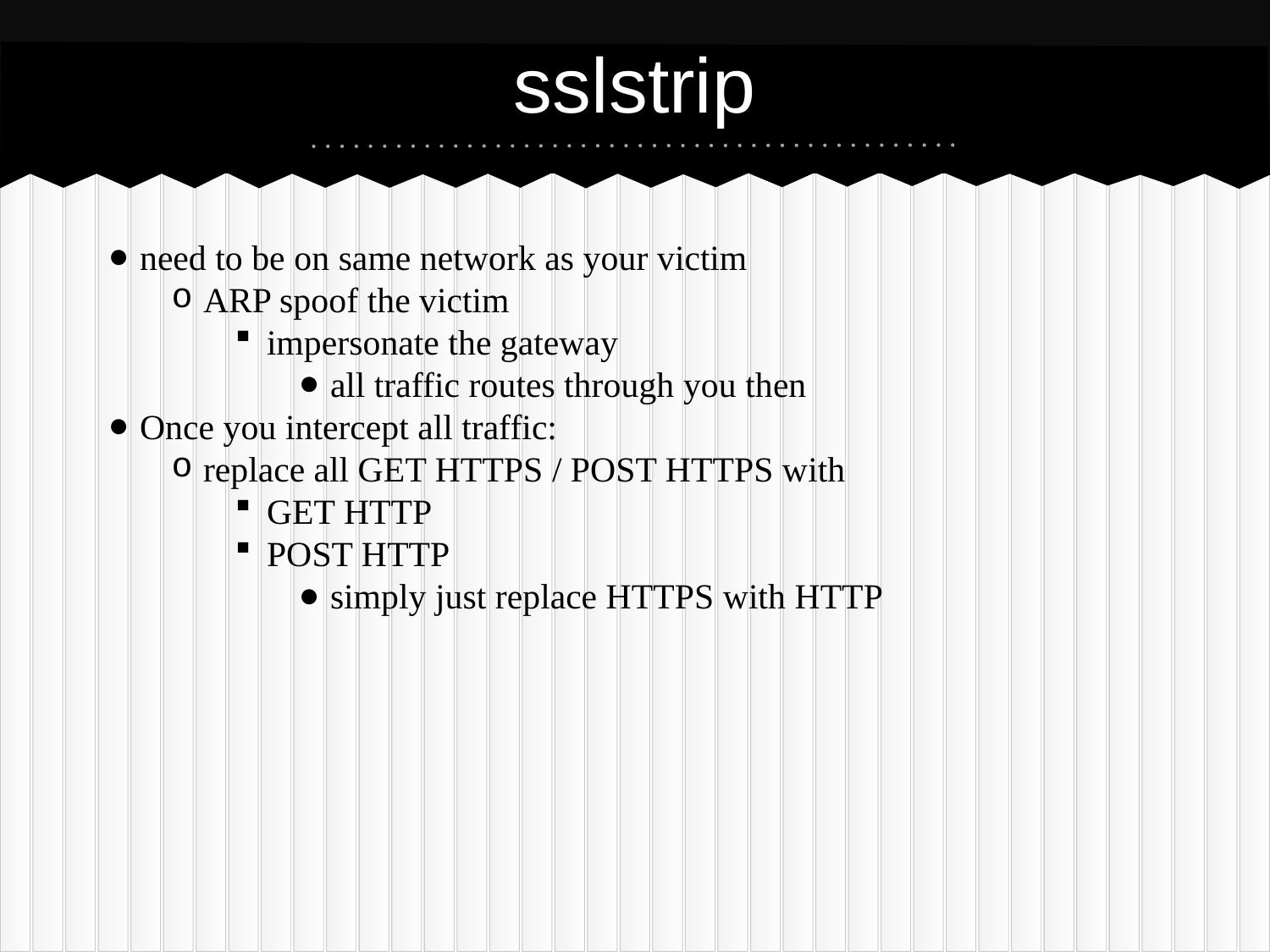

# sslstrip
need to be on same network as your victim
ARP spoof the victim
impersonate the gateway
all traffic routes through you then
Once you intercept all traffic:
replace all GET HTTPS / POST HTTPS with
GET HTTP
POST HTTP
simply just replace HTTPS with HTTP